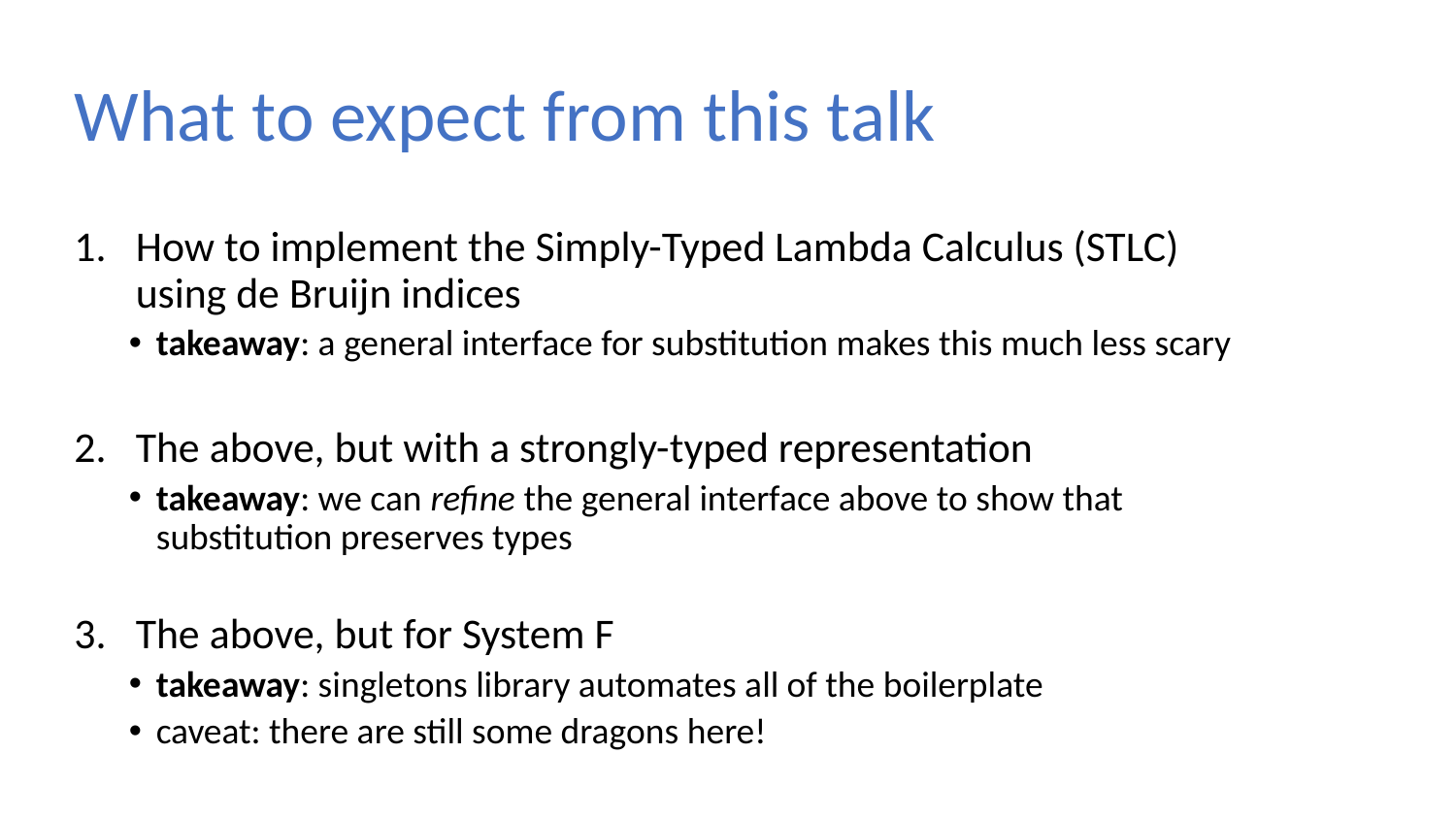

# What to expect from this talk
How to implement the Simply-Typed Lambda Calculus (STLC) using de Bruijn indices
takeaway: a general interface for substitution makes this much less scary

The above, but with a strongly-typed representation
takeaway: we can refine the general interface above to show that substitution preserves types
The above, but for System F
takeaway: singletons library automates all of the boilerplate
caveat: there are still some dragons here!